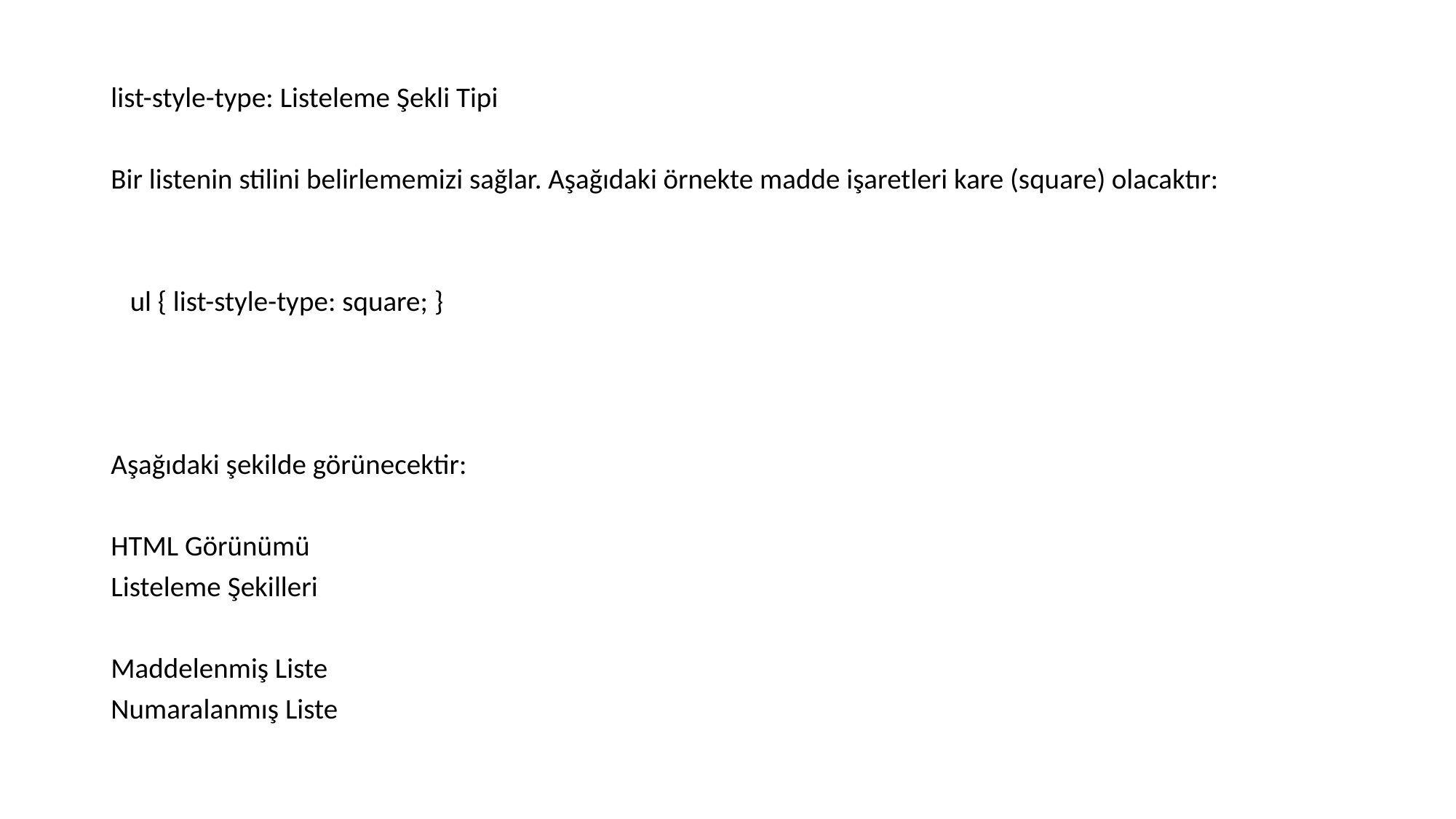

list-style-type: Listeleme Şekli Tipi

Bir listenin stilini belirlememizi sağlar. Aşağıdaki örnekte madde işaretleri kare (square) olacaktır:

   ul { list-style-type: square; }

Aşağıdaki şekilde görünecektir:

HTML Görünümü
Listeleme Şekilleri

Maddelenmiş Liste
Numaralanmış Liste